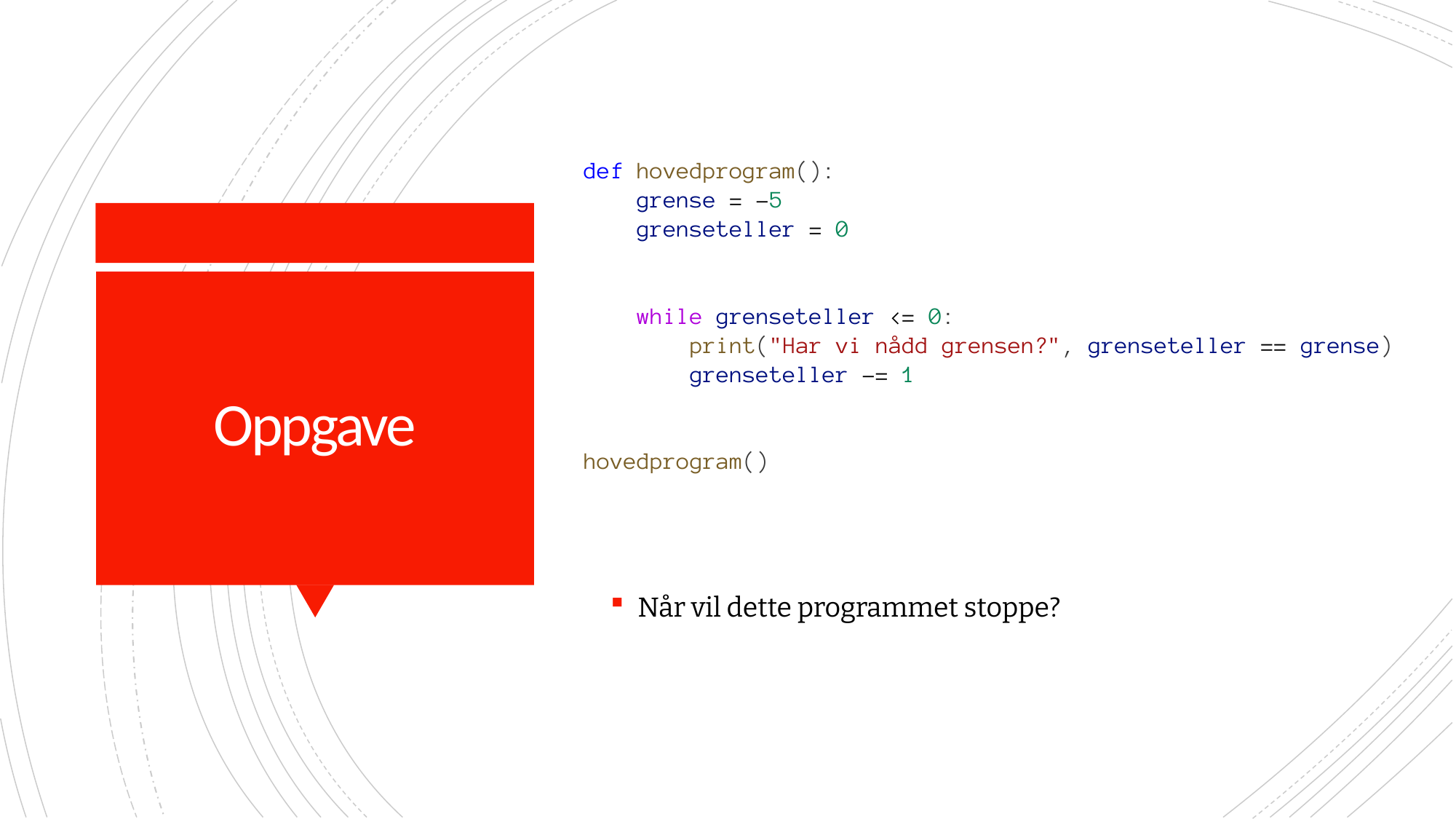

def hovedprogram():
    grense = -5
    grenseteller = 0

    while grenseteller <= 0:
        print("Har vi nådd grensen?", grenseteller == grense)
        grenseteller -= 1

hovedprogram()
# Oppgave
Når vil dette programmet stoppe?